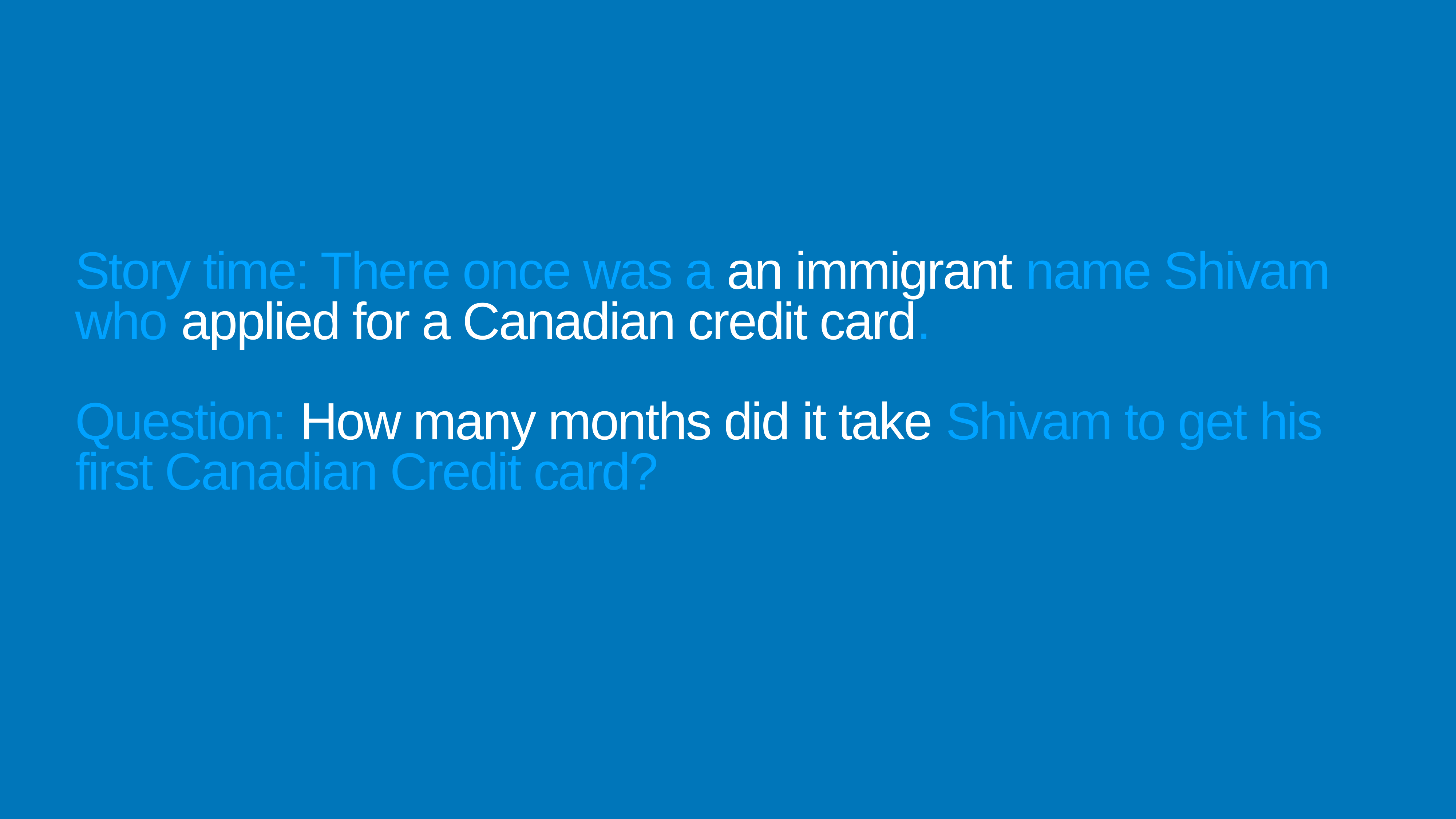

# Story time: There once was a an immigrant name Shivam who applied for a Canadian credit card.

Question: How many months did it take Shivam to get his first Canadian Credit card?